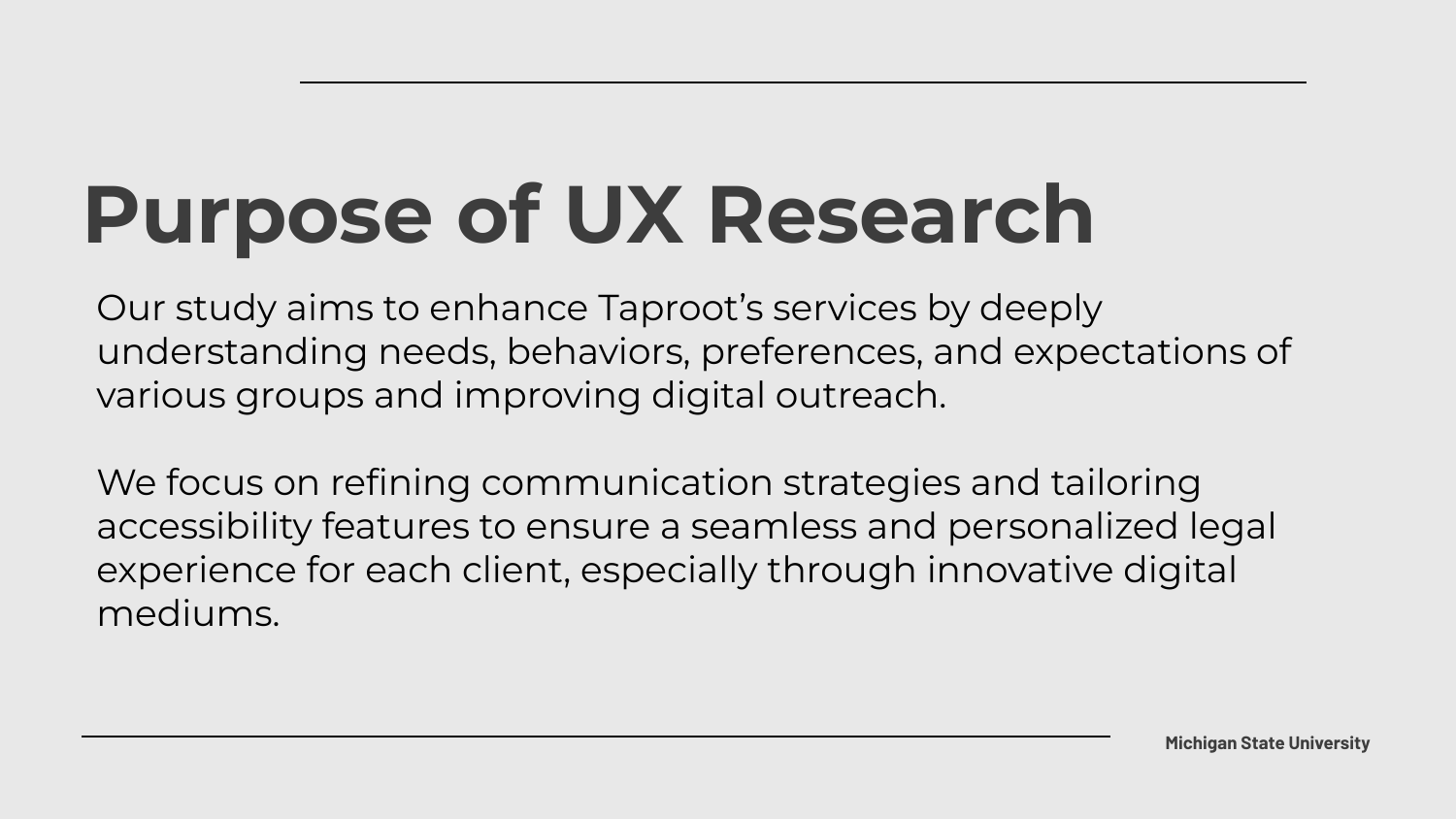

Purpose of UX Research
Our study aims to enhance Taproot’s services by deeply understanding needs, behaviors, preferences, and expectations of various groups and improving digital outreach.

We focus on refining communication strategies and tailoring accessibility features to ensure a seamless and personalized legal experience for each client, especially through innovative digital mediums.
Michigan State University